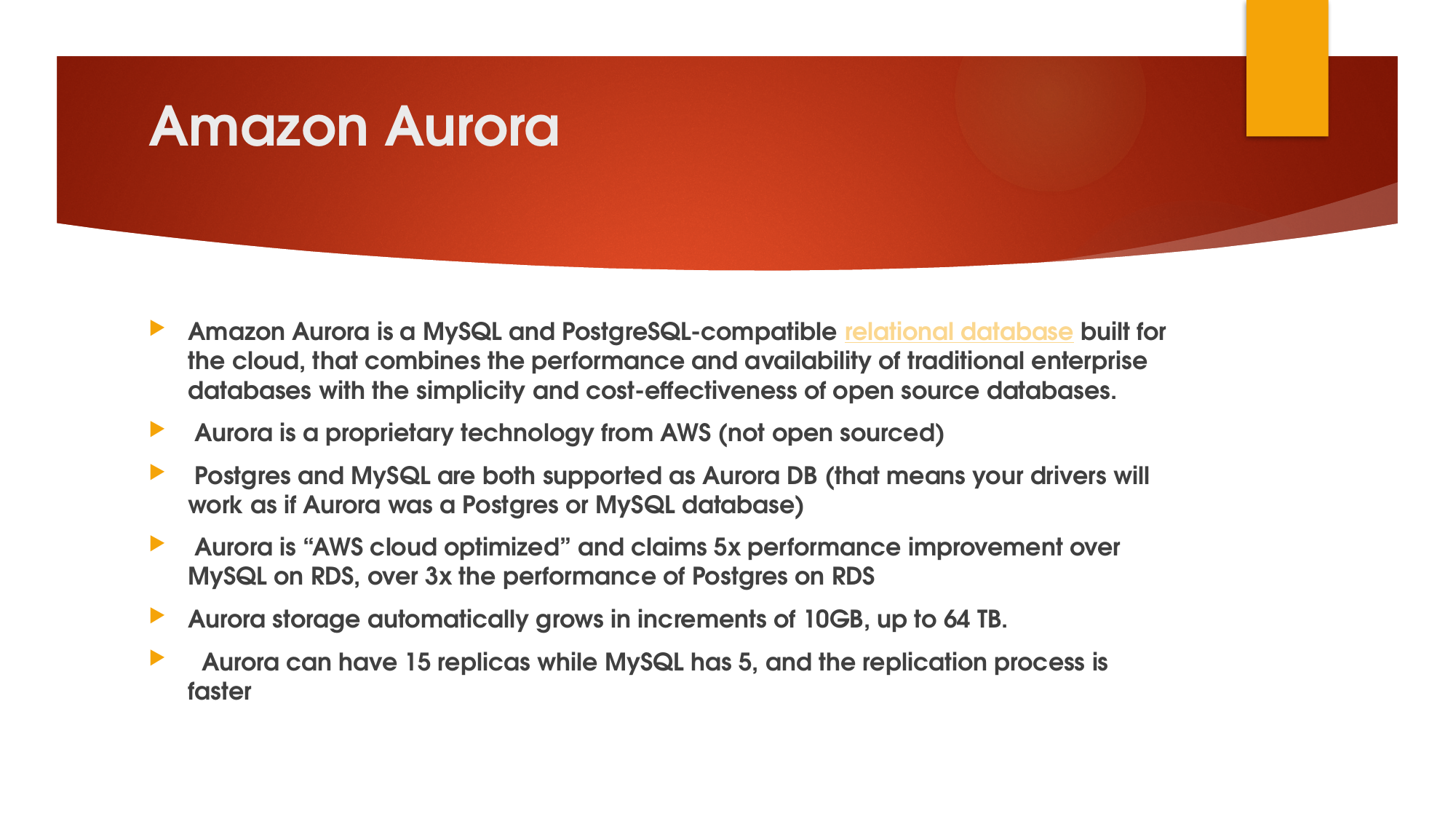

# Amazon Aurora
Amazon Aurora is a MySQL and PostgreSQL-compatible relational database built for the cloud, that combines the performance and availability of traditional enterprise databases with the simplicity and cost-effectiveness of open source databases.
 Aurora is a proprietary technology from AWS (not open sourced)
 Postgres and MySQL are both supported as Aurora DB (that means your drivers will work as if Aurora was a Postgres or MySQL database)
 Aurora is “AWS cloud optimized” and claims 5x performance improvement over MySQL on RDS, over 3x the performance of Postgres on RDS
Aurora storage automatically grows in increments of 10GB, up to 64 TB.
  Aurora can have 15 replicas while MySQL has 5, and the replication process is faster